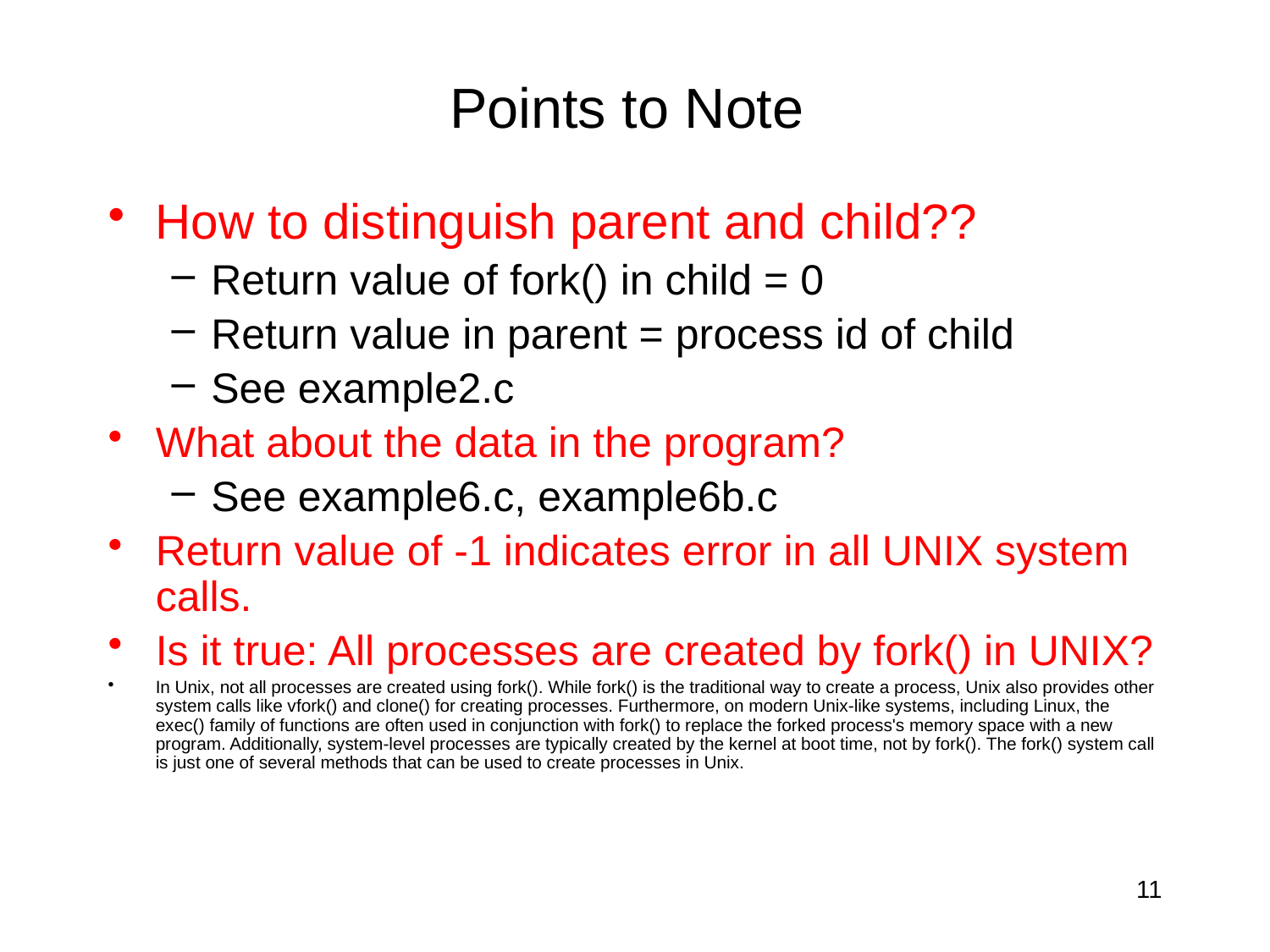

# Points to Note
How to distinguish parent and child??
Return value of fork() in child = 0
Return value in parent = process id of child
See example2.c
What about the data in the program?
See example6.c, example6b.c
Return value of -1 indicates error in all UNIX system calls.
Is it true: All processes are created by fork() in UNIX?
In Unix, not all processes are created using fork(). While fork() is the traditional way to create a process, Unix also provides other system calls like vfork() and clone() for creating processes. Furthermore, on modern Unix-like systems, including Linux, the exec() family of functions are often used in conjunction with fork() to replace the forked process's memory space with a new program. Additionally, system-level processes are typically created by the kernel at boot time, not by fork(). The fork() system call is just one of several methods that can be used to create processes in Unix.

11